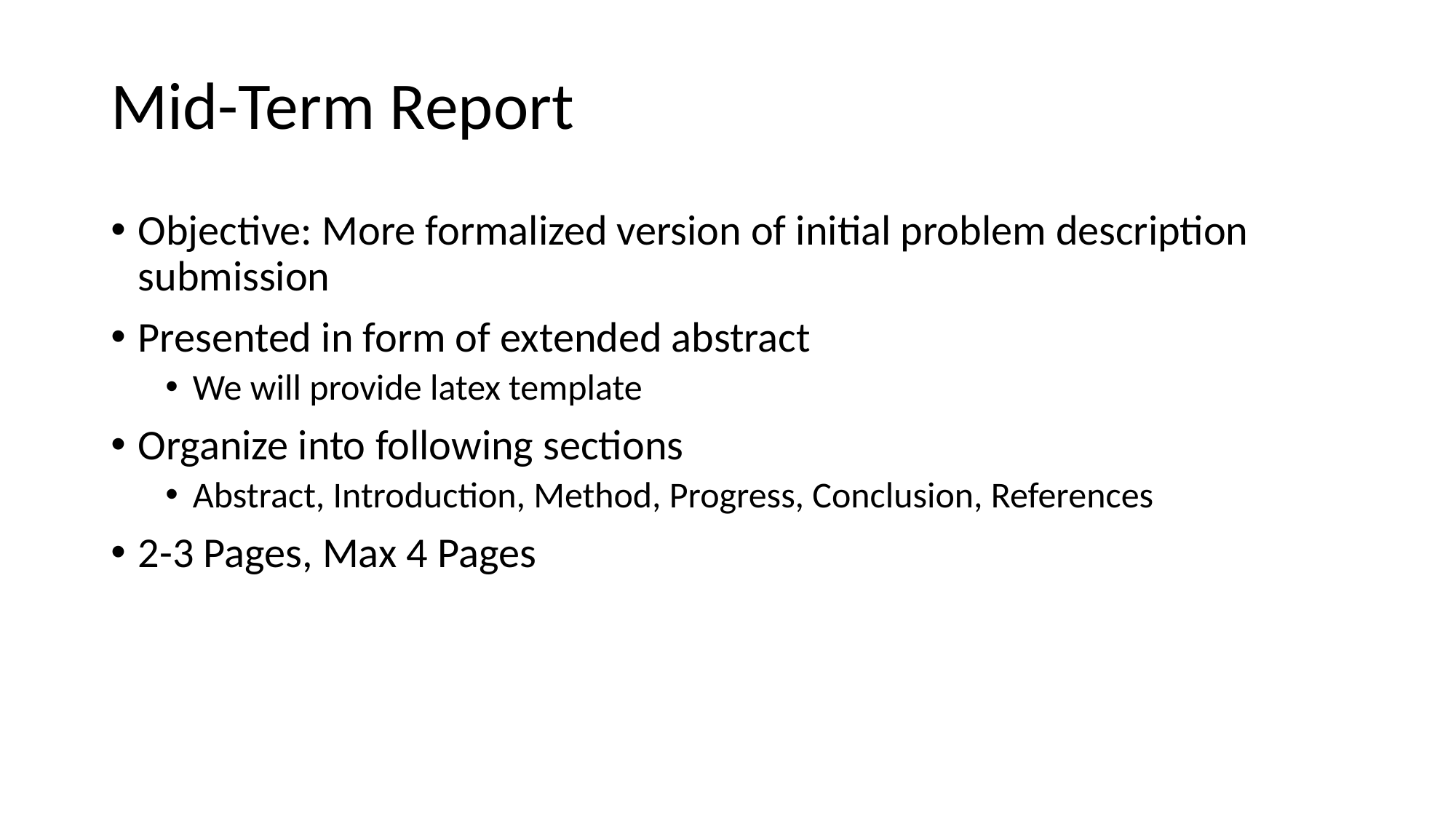

# Mid-Term Report
Objective: More formalized version of initial problem description submission
Presented in form of extended abstract
We will provide latex template
Organize into following sections
Abstract, Introduction, Method, Progress, Conclusion, References
2-3 Pages, Max 4 Pages